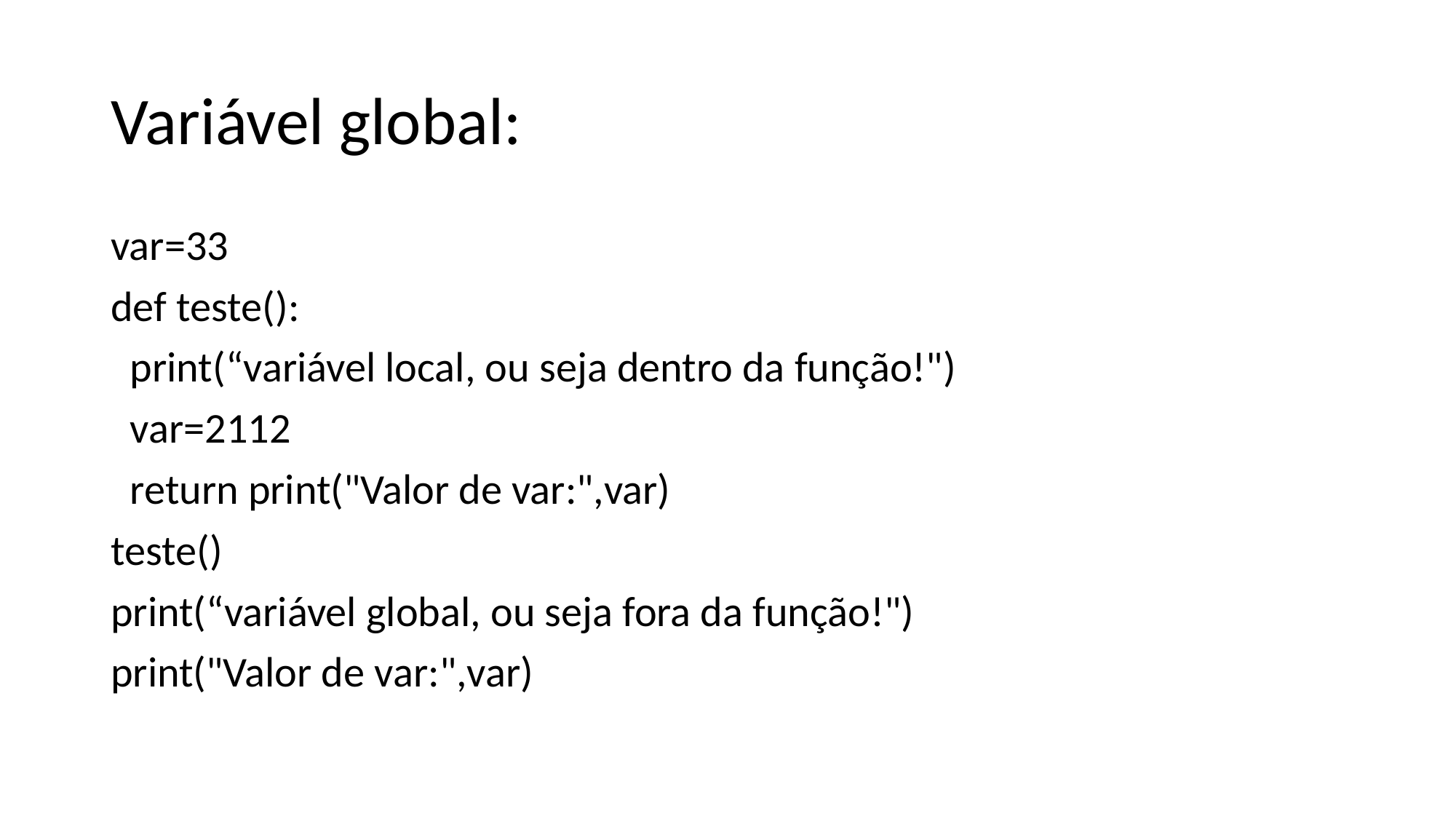

# Variável global:
var=33
def teste():
  print(“variável local, ou seja dentro da função!")
  var=2112
  return print("Valor de var:",var)
teste()
print(“variável global, ou seja fora da função!")
print("Valor de var:",var)